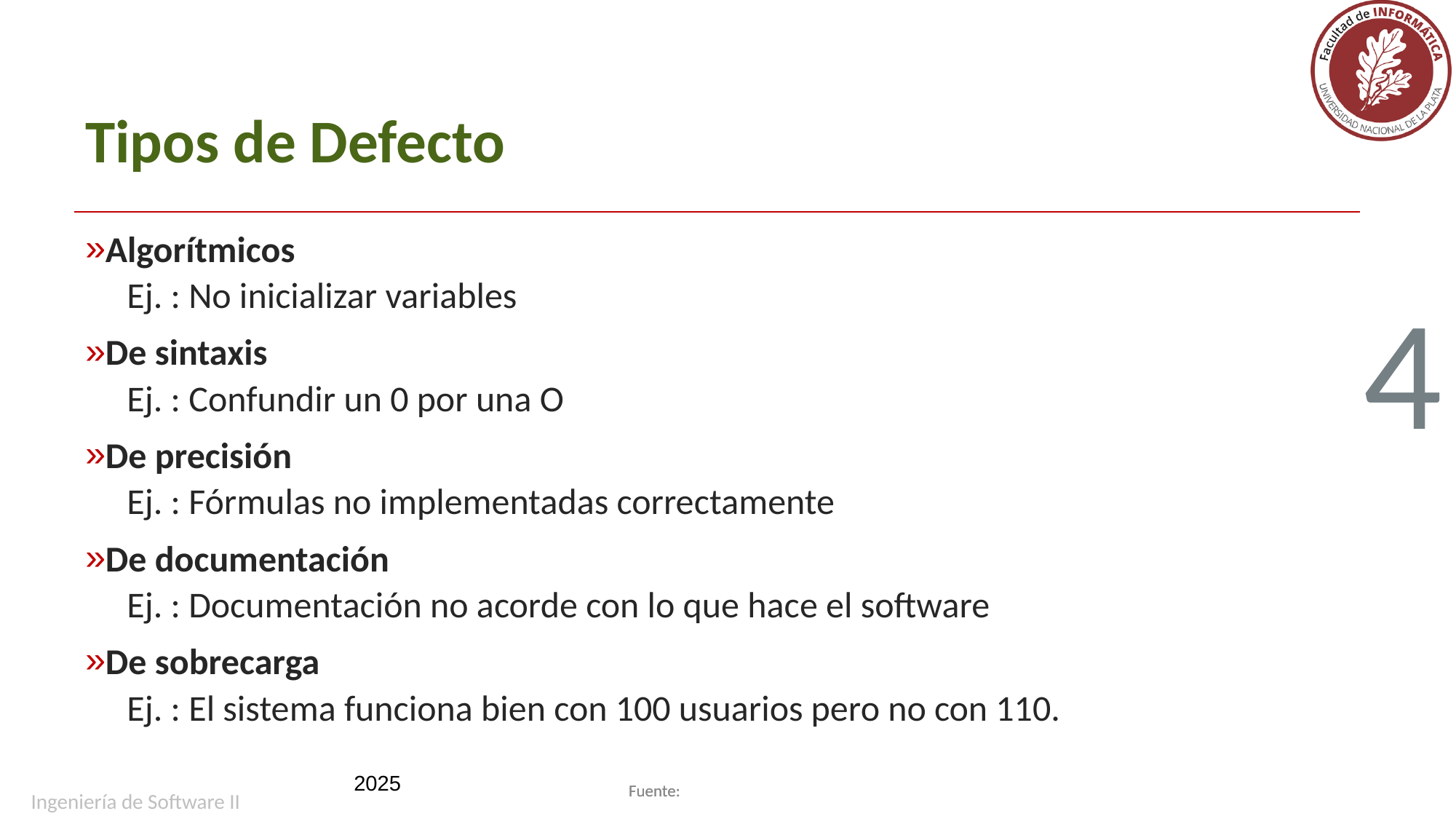

# Tipos de Defecto
Algorítmicos
Ej. : No inicializar variables
De sintaxis
Ej. : Confundir un 0 por una O
De precisión
Ej. : Fórmulas no implementadas correctamente
De documentación
Ej. : Documentación no acorde con lo que hace el software
De sobrecarga
Ej. : El sistema funciona bien con 100 usuarios pero no con 110.
4

Ingeniería de Software II